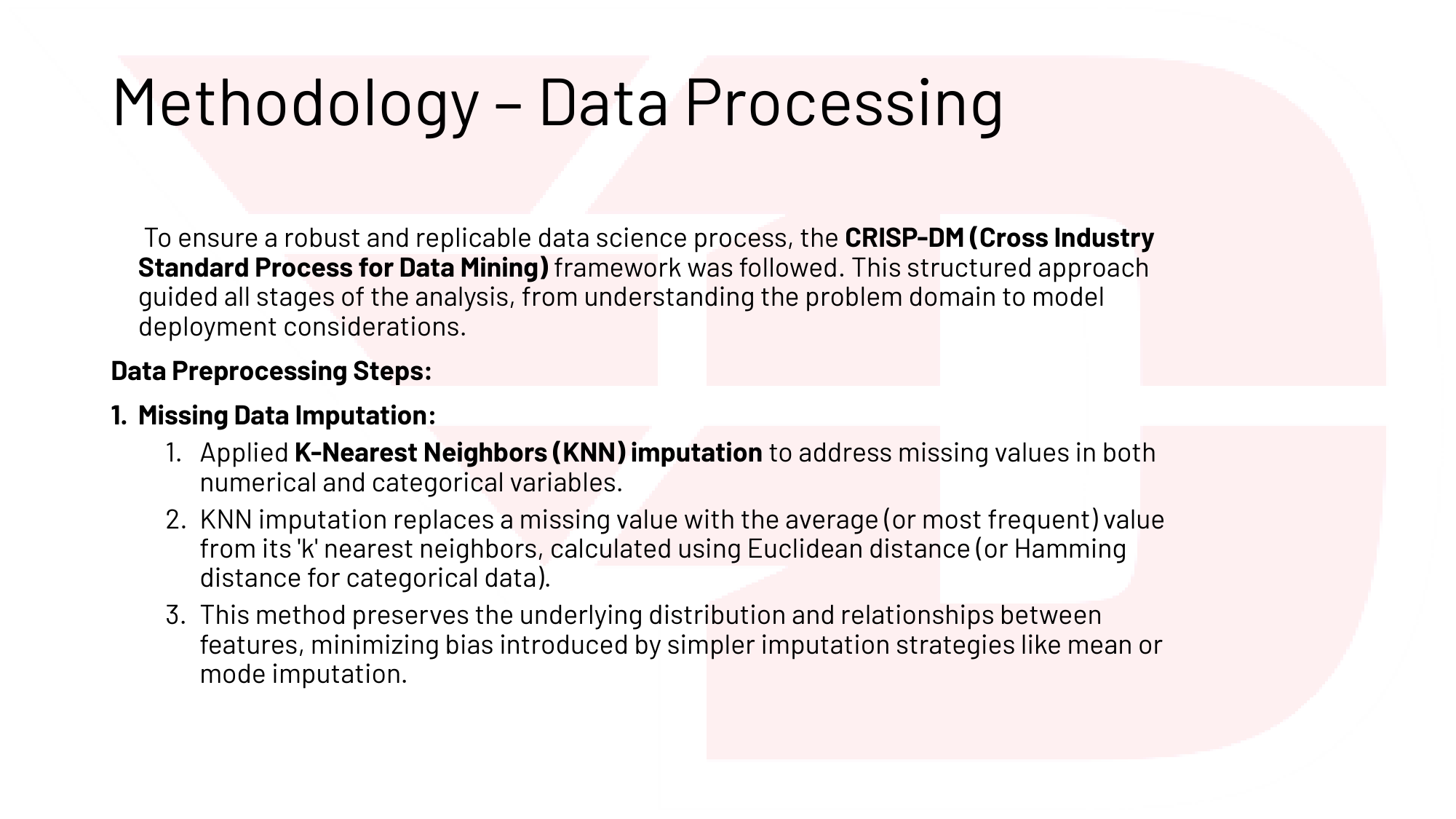

# Methodology – Data Processing
      To ensure a robust and replicable data science process, the CRISP-DM (Cross Industry Standard Process for Data Mining) framework was followed. This structured approach guided all stages of the analysis, from understanding the problem domain to model deployment considerations.
Data Preprocessing Steps:
Missing Data Imputation:
Applied K-Nearest Neighbors (KNN) imputation to address missing values in both numerical and categorical variables.
KNN imputation replaces a missing value with the average (or most frequent) value from its 'k' nearest neighbors, calculated using Euclidean distance (or Hamming distance for categorical data).
This method preserves the underlying distribution and relationships between features, minimizing bias introduced by simpler imputation strategies like mean or mode imputation.